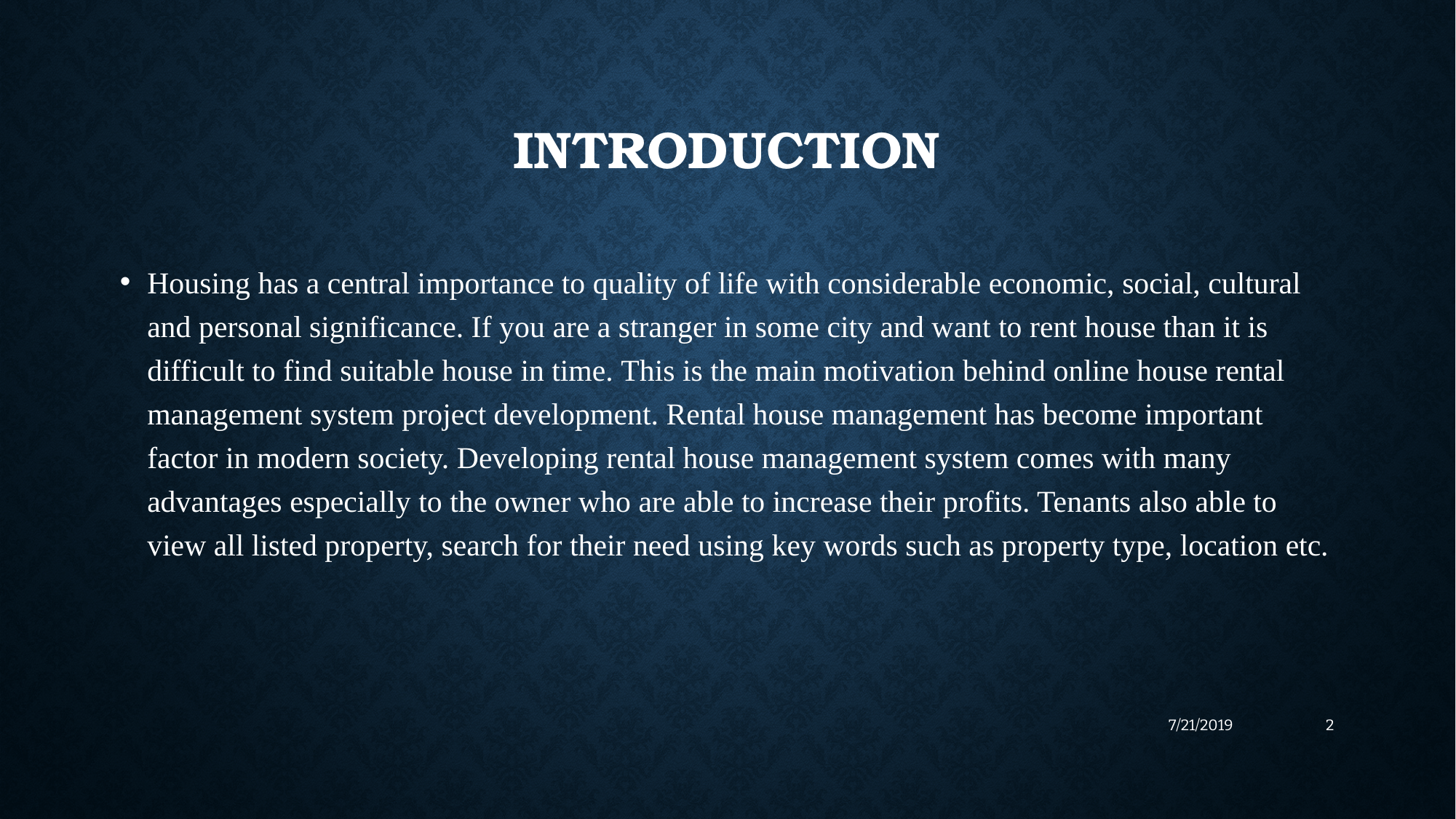

# Introduction
Housing has a central importance to quality of life with considerable economic, social, cultural and personal significance. If you are a stranger in some city and want to rent house than it is difficult to find suitable house in time. This is the main motivation behind online house rental management system project development. Rental house management has become important factor in modern society. Developing rental house management system comes with many advantages especially to the owner who are able to increase their profits. Tenants also able to view all listed property, search for their need using key words such as property type, location etc.
7/21/2019
2